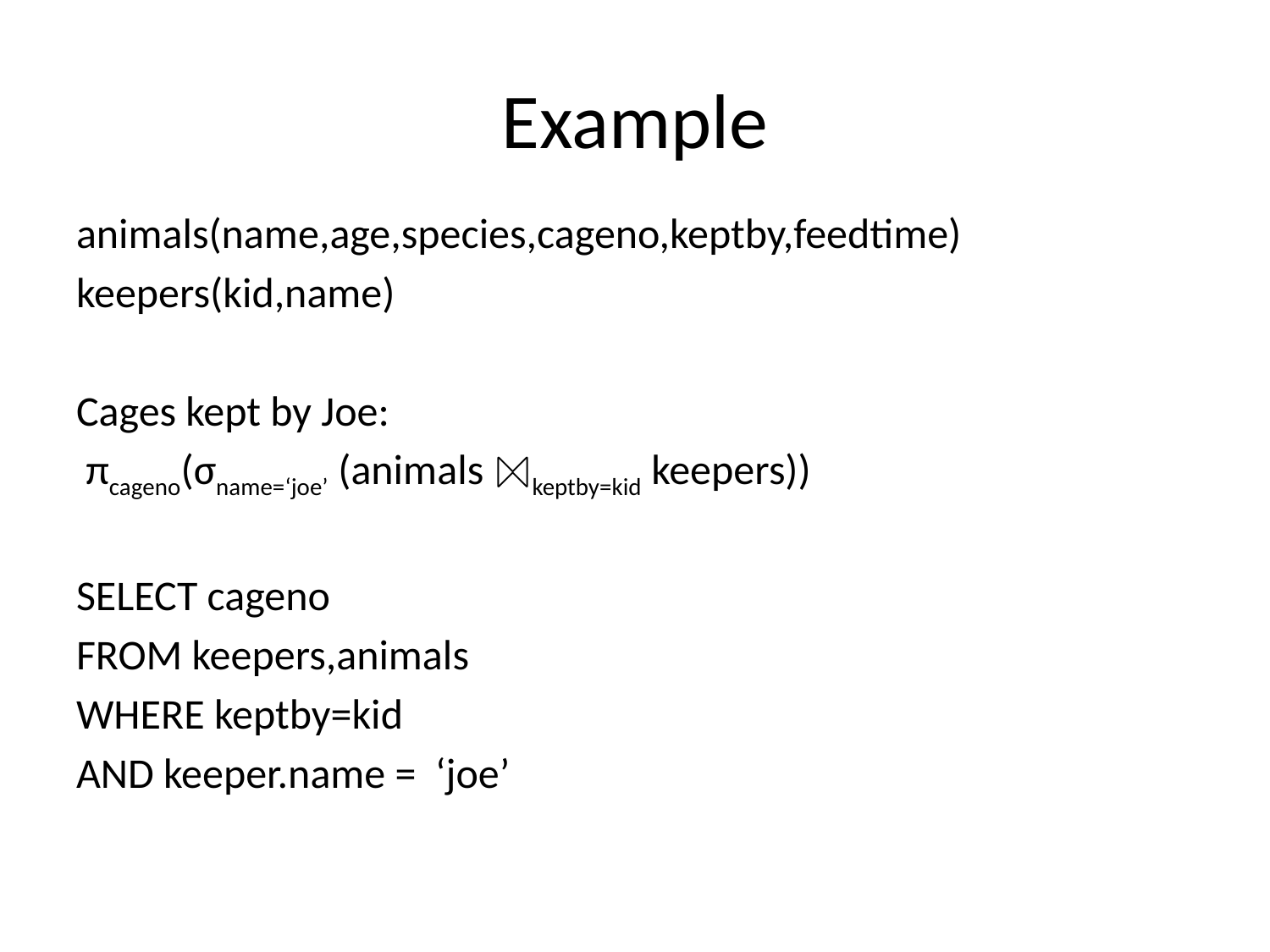

# Example
animals(name,age,species,cageno,keptby,feedtime)
keepers(kid,name)

Cages kept by Joe:
 πcageno(σname=‘joe’ (animals ⨝keptby=kid keepers))

SELECT cageno
FROM keepers,animals
WHERE keptby=kid
AND keeper.name =  ‘joe’